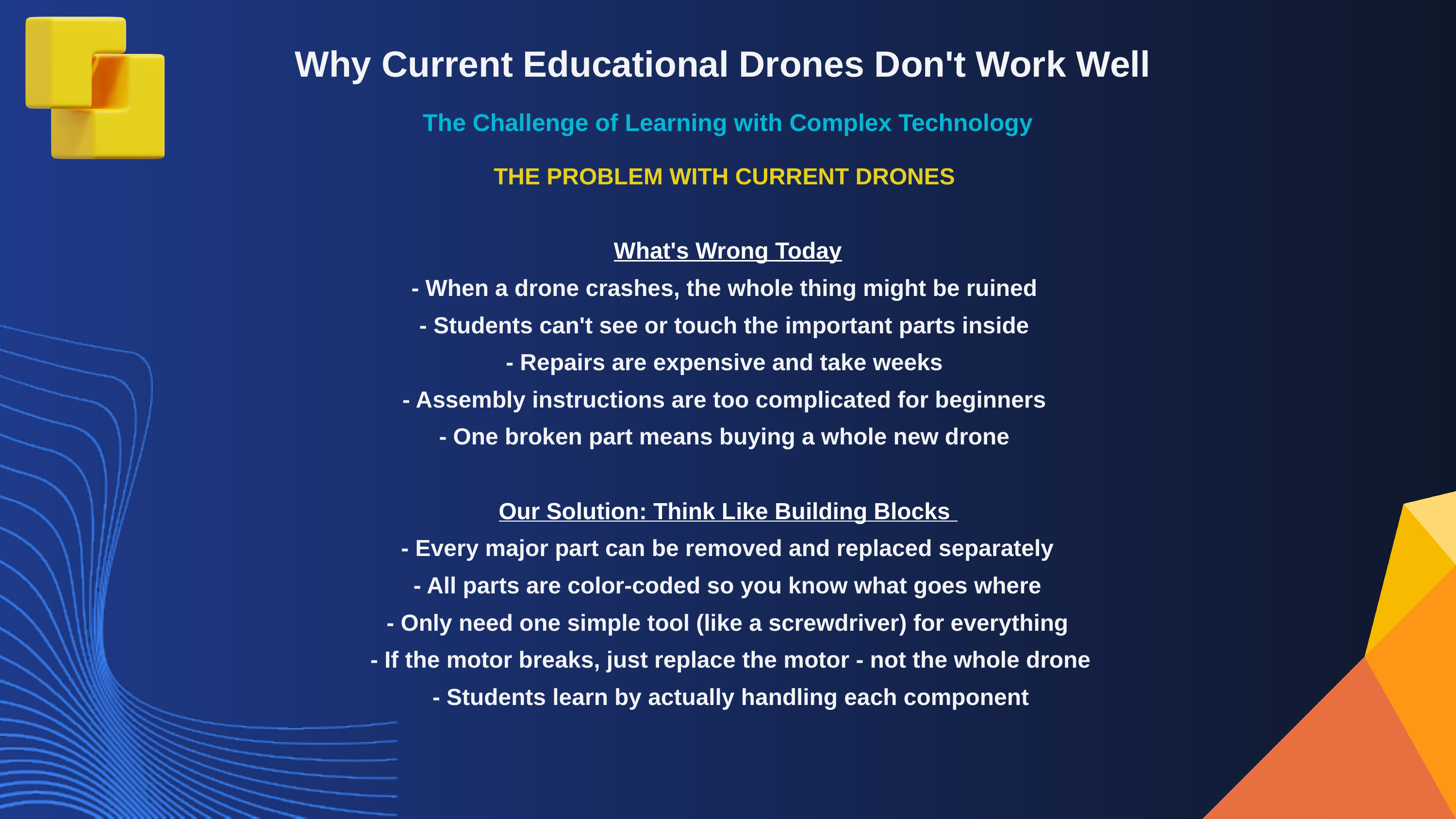

Why Current Educational Drones Don't Work Well

The Challenge of Learning with Complex Technology
THE PROBLEM WITH CURRENT DRONES

What's Wrong Today
- When a drone crashes, the whole thing might be ruined
- Students can't see or touch the important parts inside
- Repairs are expensive and take weeks
- Assembly instructions are too complicated for beginners
- One broken part means buying a whole new drone

Our Solution: Think Like Building Blocks
- Every major part can be removed and replaced separately
 - All parts are color-coded so you know what goes where
- Only need one simple tool (like a screwdriver) for everything
 - If the motor breaks, just replace the motor - not the whole drone
 - Students learn by actually handling each component